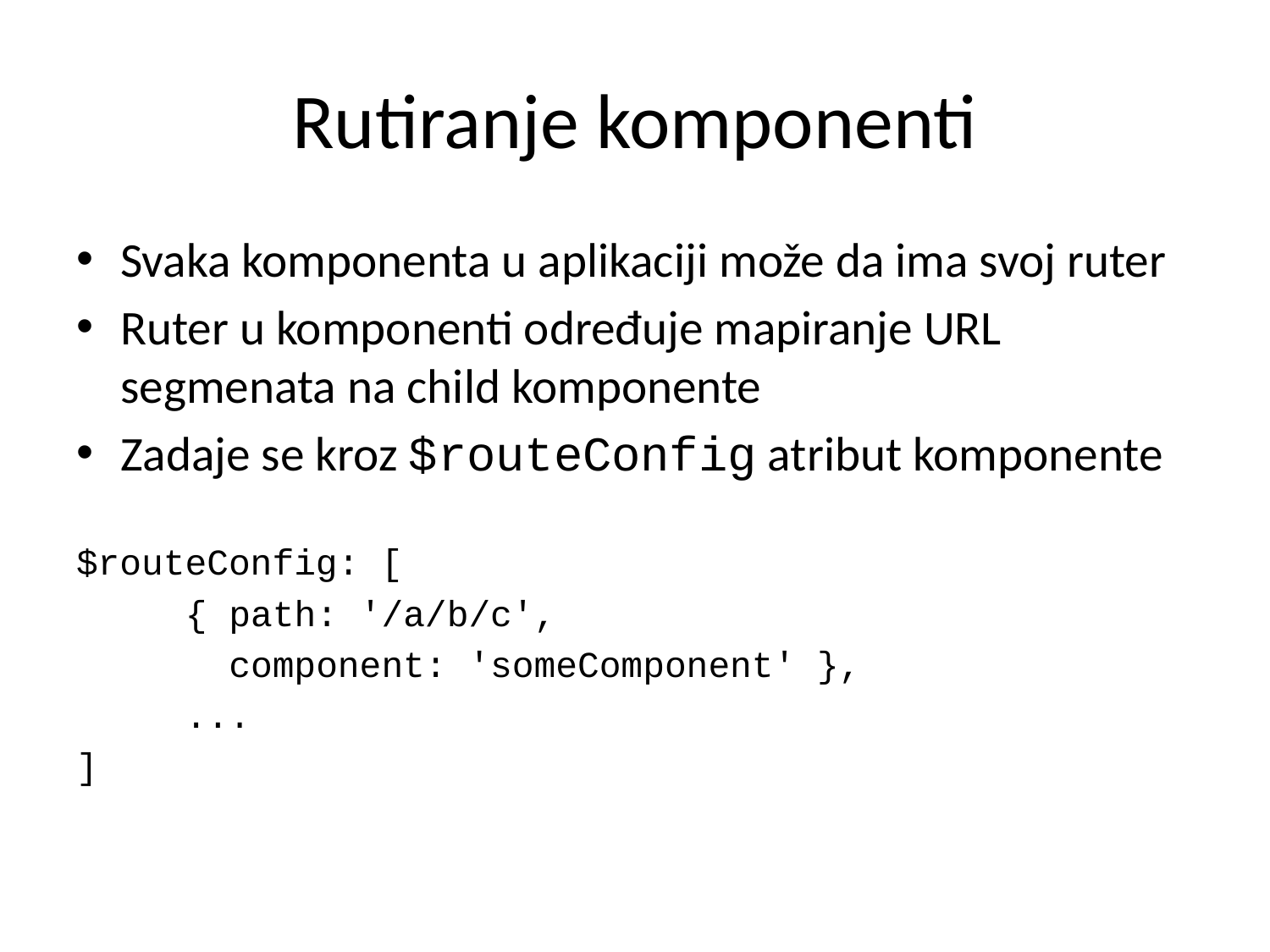

# Rutiranje komponenti
Svaka komponenta u aplikaciji može da ima svoj ruter
Ruter u komponenti određuje mapiranje URL segmenata na child komponente
Zadaje se kroz $routeConfig atribut komponente

$routeConfig: [
	{ path: '/a/b/c',
	  component: 'someComponent' },
	...
]